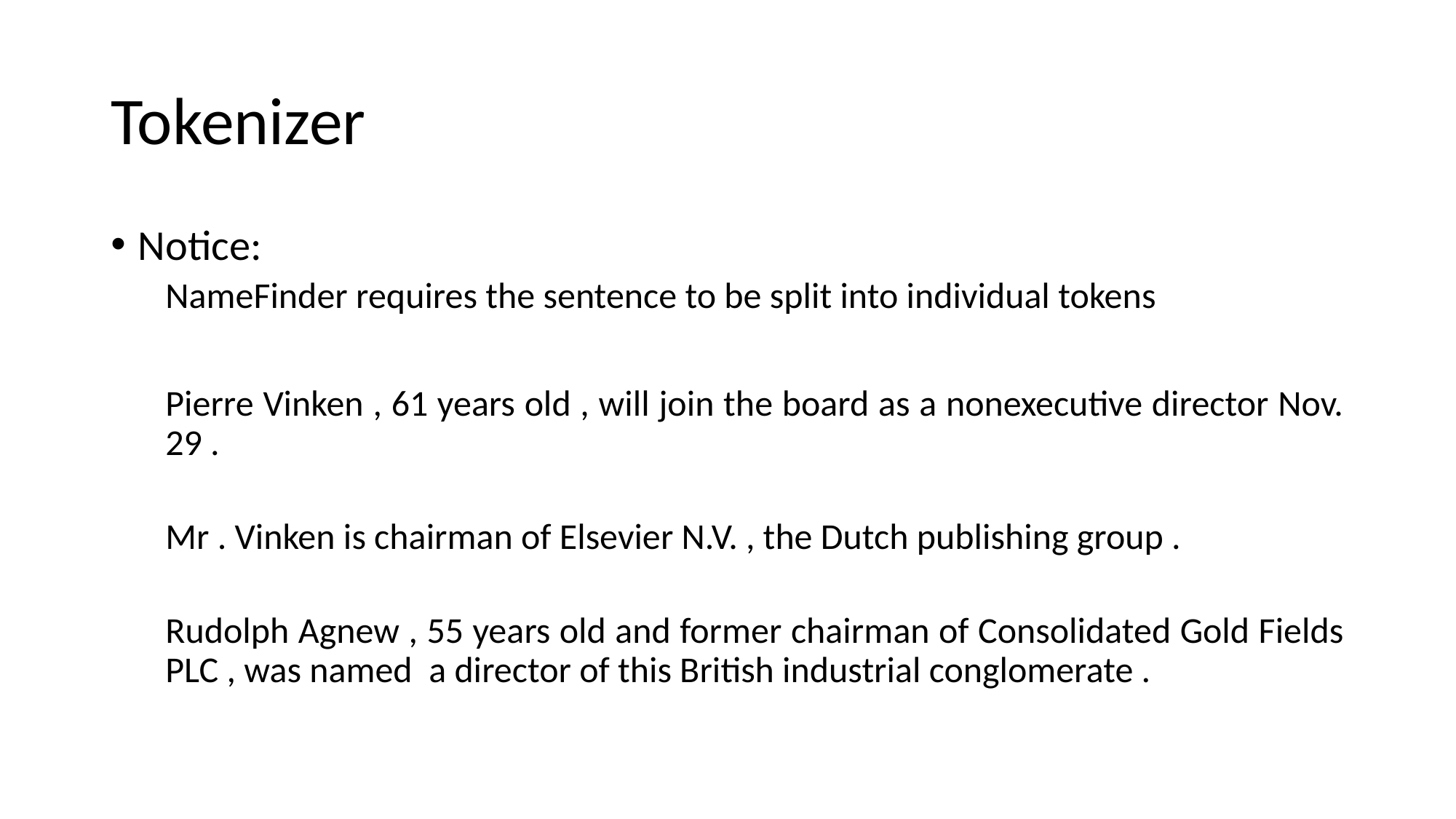

# Tokenizer
Notice:
NameFinder requires the sentence to be split into individual tokens

Pierre Vinken , 61 years old , will join the board as a nonexecutive director Nov. 29 .

Mr . Vinken is chairman of Elsevier N.V. , the Dutch publishing group .

Rudolph Agnew , 55 years old and former chairman of Consolidated Gold Fields PLC , was named  a director of this British industrial conglomerate .